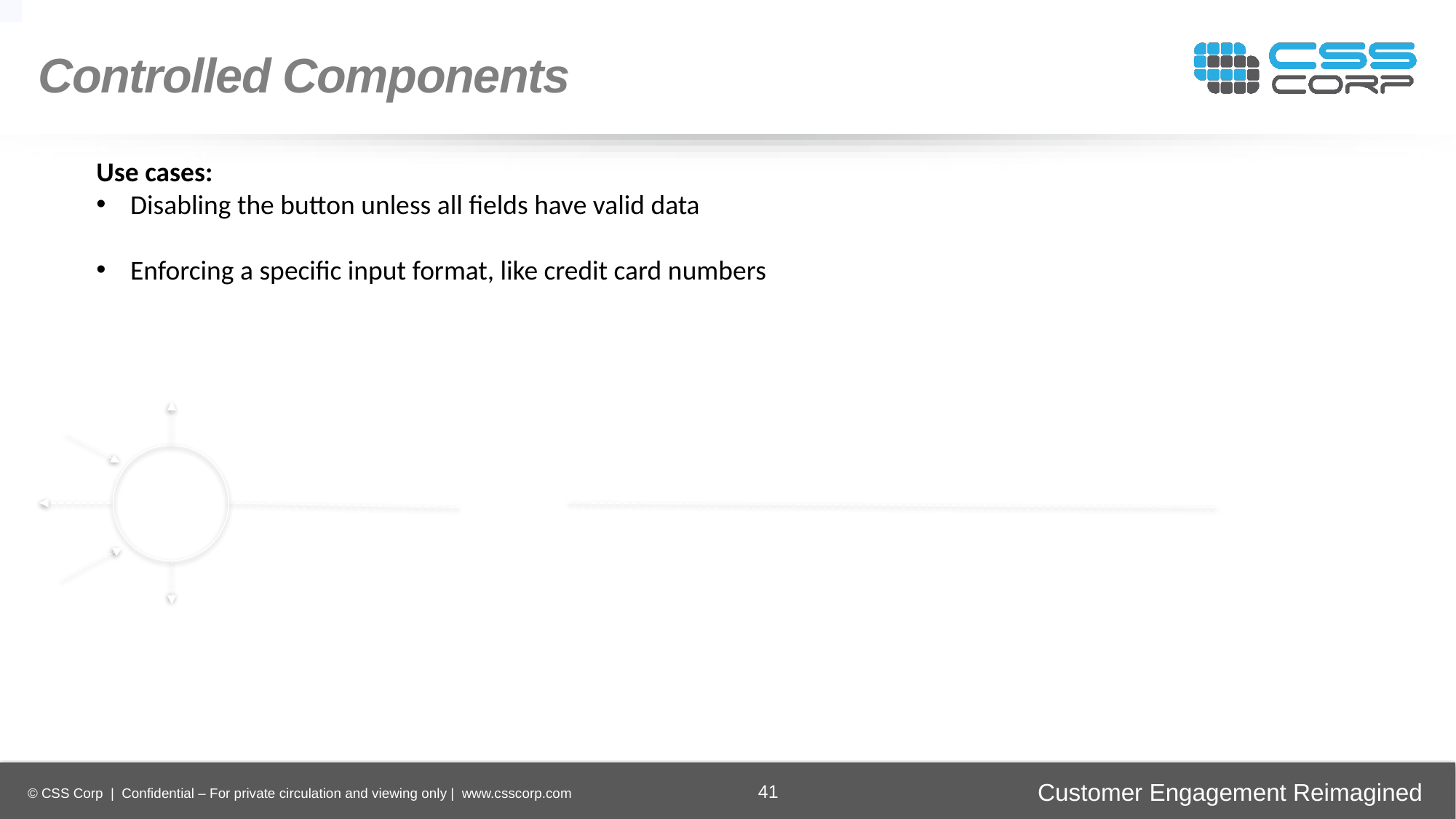

Controlled Components
Use cases:
Disabling the button unless all fields have valid data

Enforcing a specific input format, like credit card numbers
Enhancing
Operational Efficiency

Faster Time-to-Market

Digital
Transformation

Securing Brand and Customer Trust

41